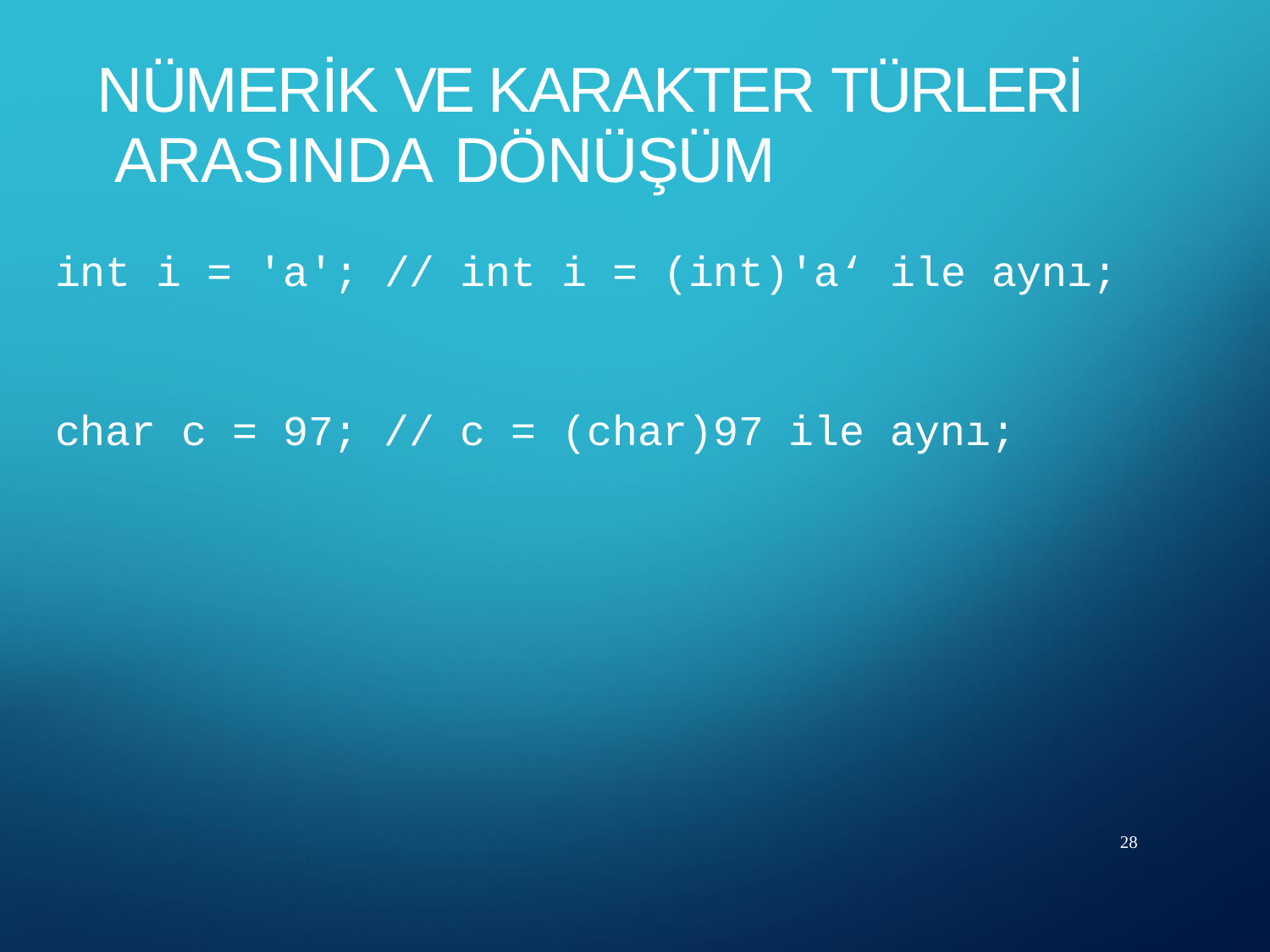

# NÜMERİK VE KARAKTER TÜRLERİ  ARASINDA DÖNÜŞÜM
int i = 'a'; // int i = (int)'a‘ ile aynı;

char c = 97; // c = (char)97 ile aynı;
28